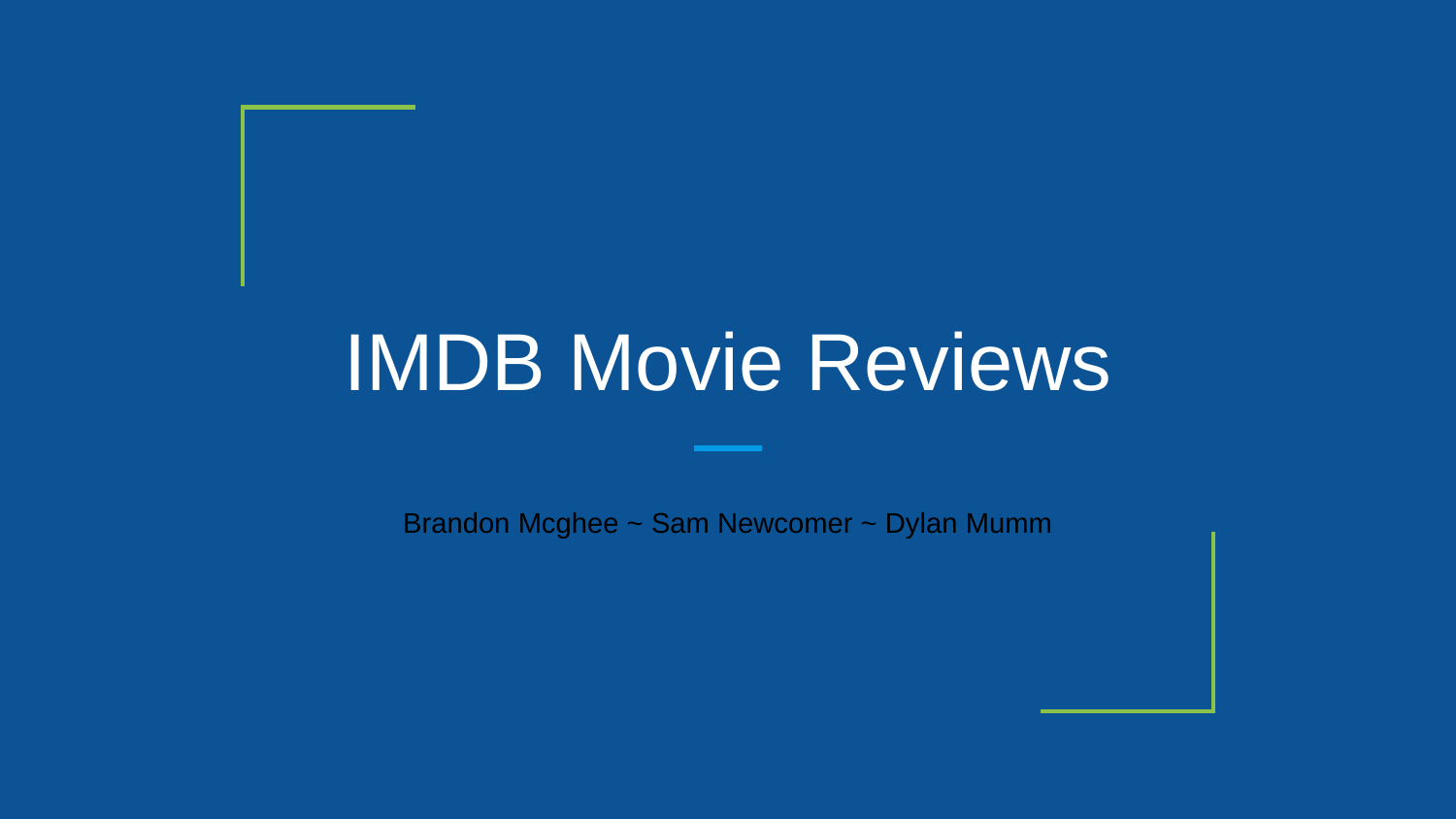

# IMDB Movie Reviews
Brandon Mcghee ~ Sam Newcomer ~ Dylan Mumm